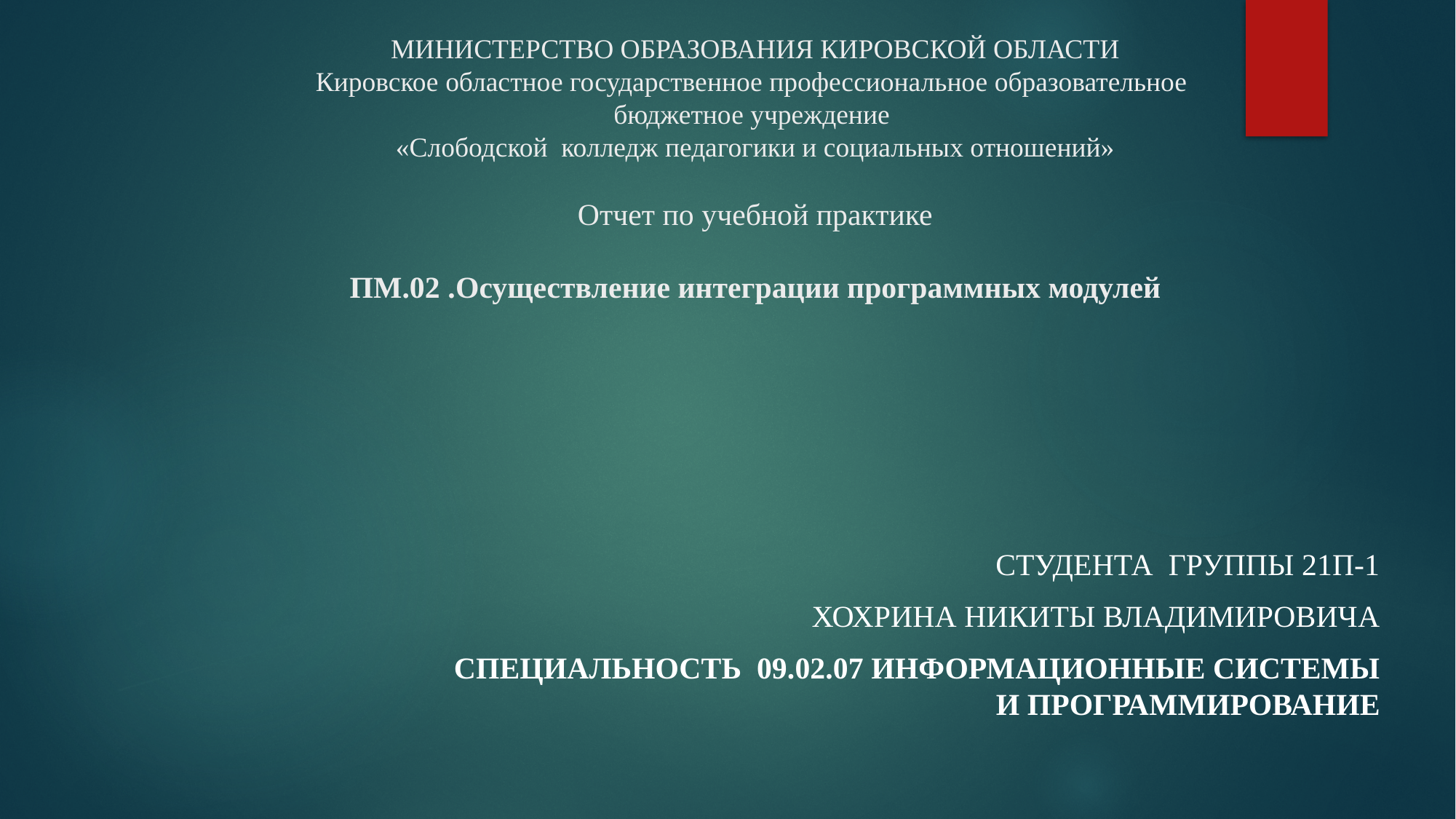

# МИНИСТЕРСТВО ОБРАЗОВАНИЯ КИРОВСКОЙ ОБЛАСТИ Кировское областное государственное профессиональное образовательное бюджетное учреждение «Слободской  колледж педагогики и социальных отношений» Отчет по учебной практике ПМ.02 .Осуществление интеграции программных модулей
Студента  группы 21П-1
Хохрина Никиты Владимировича
СПЕЦИАЛЬНОСТЬ  09.02.07 ИНФОРМАЦИОННЫЕ СИСТЕМЫ И ПРОГРАММИРОВАНИЕ